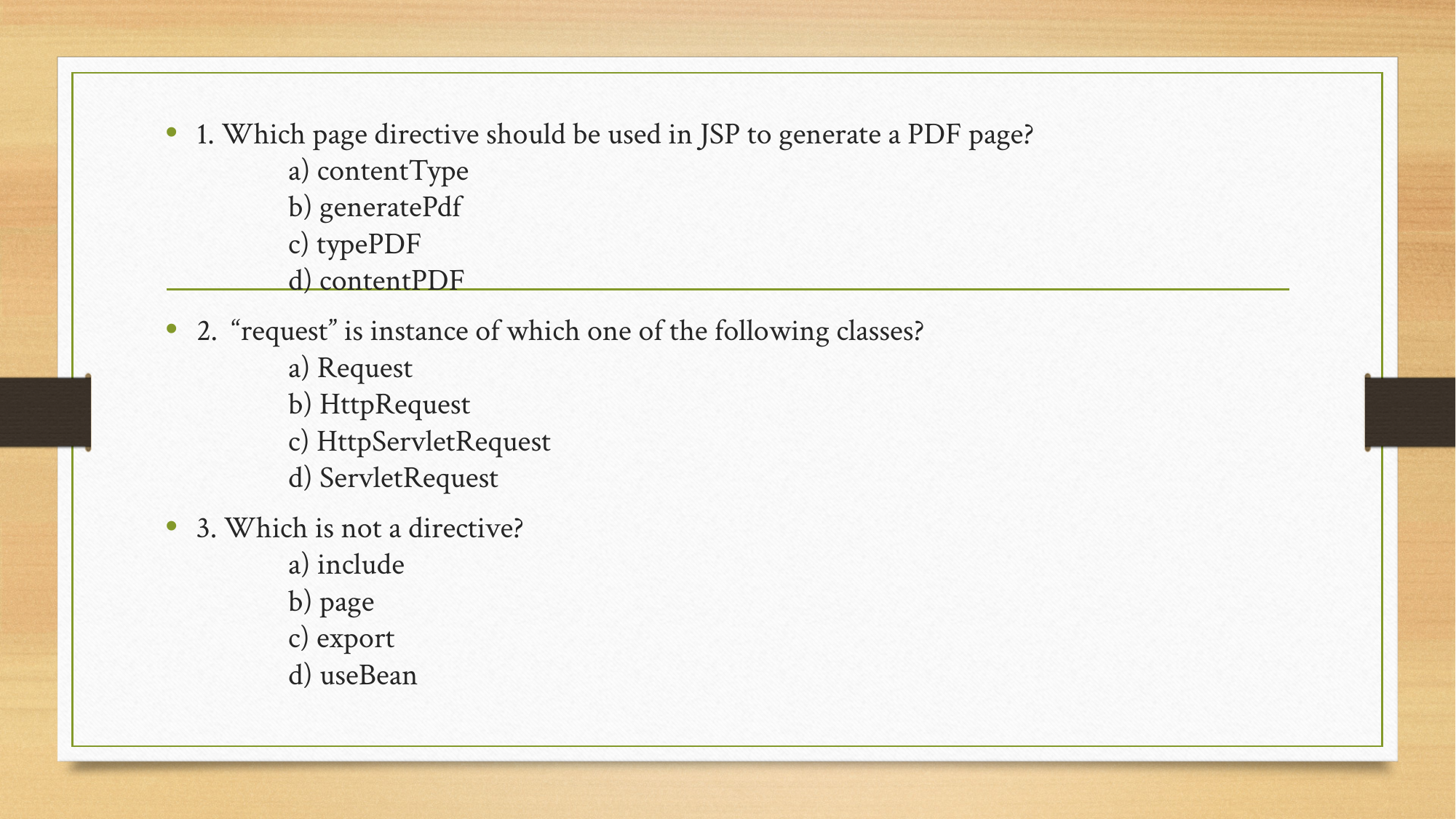

1. Which page directive should be used in JSP to generate a PDF page?
		a) contentType
		b) generatePdf
		c) typePDF
		d) contentPDF
2.  “request” is instance of which one of the following classes?
		a) Request
		b) HttpRequest
		c) HttpServletRequest
		d) ServletRequest
3. Which is not a directive?
		a) include
		b) page
		c) export
		d) useBean